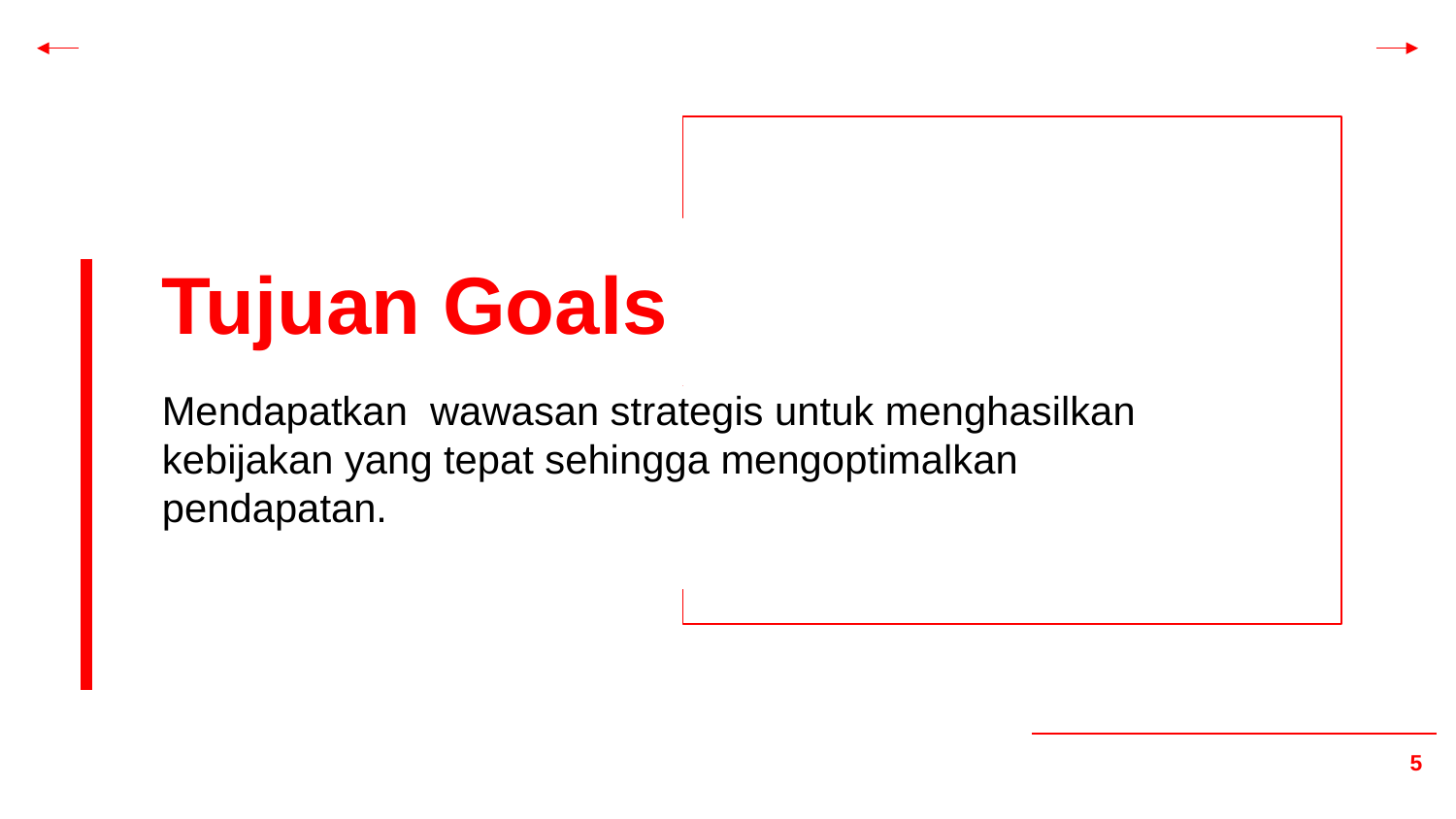

# Tujuan Goals
Mendapatkan  wawasan strategis untuk menghasilkan kebijakan yang tepat sehingga mengoptimalkan pendapatan.